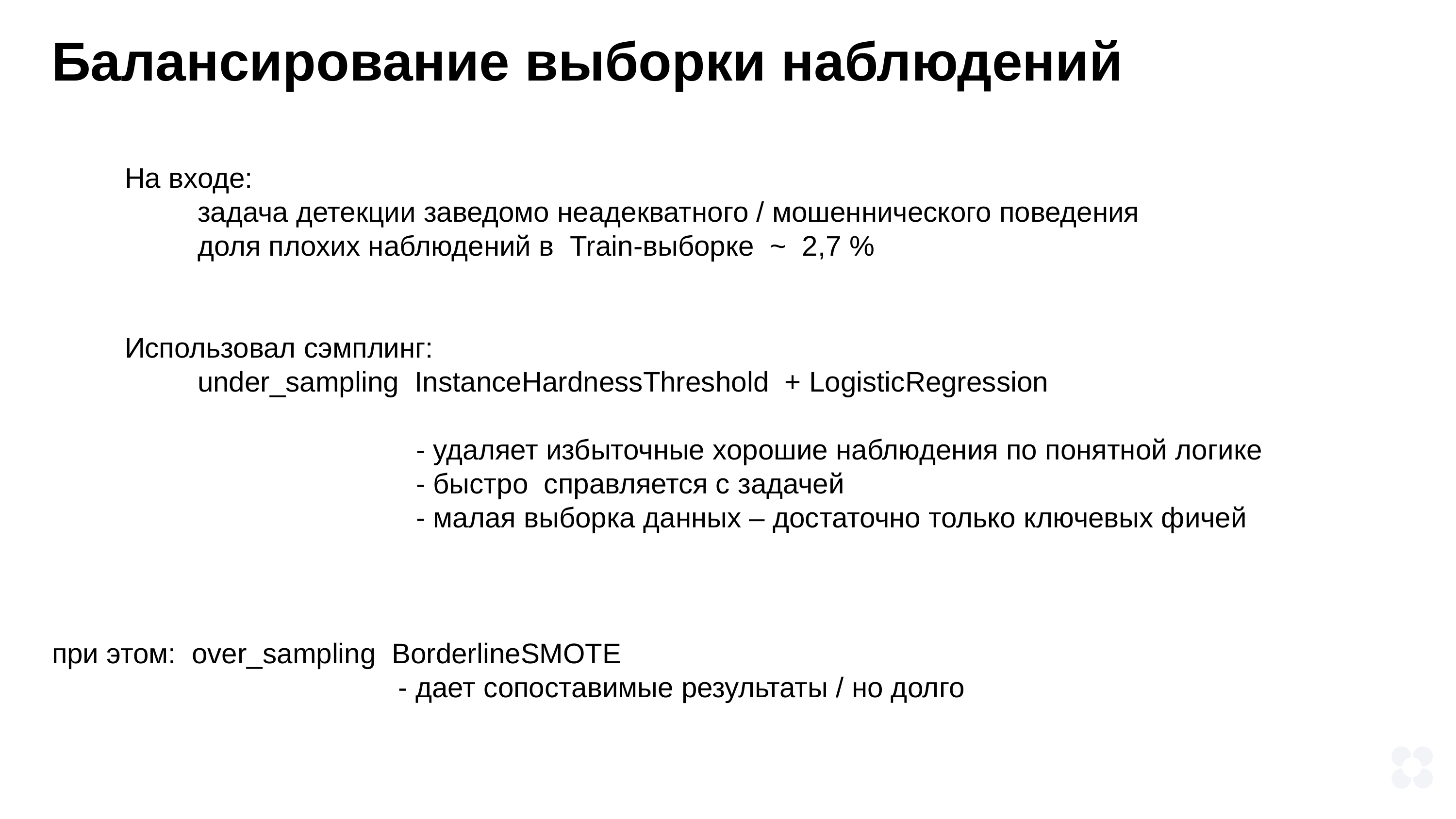

Балансирование выборки наблюдений

	На входе:
		задача детекции заведомо неадекватного / мошеннического поведения
		доля плохих наблюдений в  Train-выборке  ~  2,7 %

	Использовал сэмплинг:
		under_sampling  InstanceHardnessThreshold  + LogisticRegression

					- удаляет избыточные хорошие наблюдения по понятной логике
					- быстро  справляется с задачей
					- малая выборка данных – достаточно только ключевых фичей

при этом:  over_sampling  BorderlineSMOTE
				       - дает сопоставимые результаты / но долго